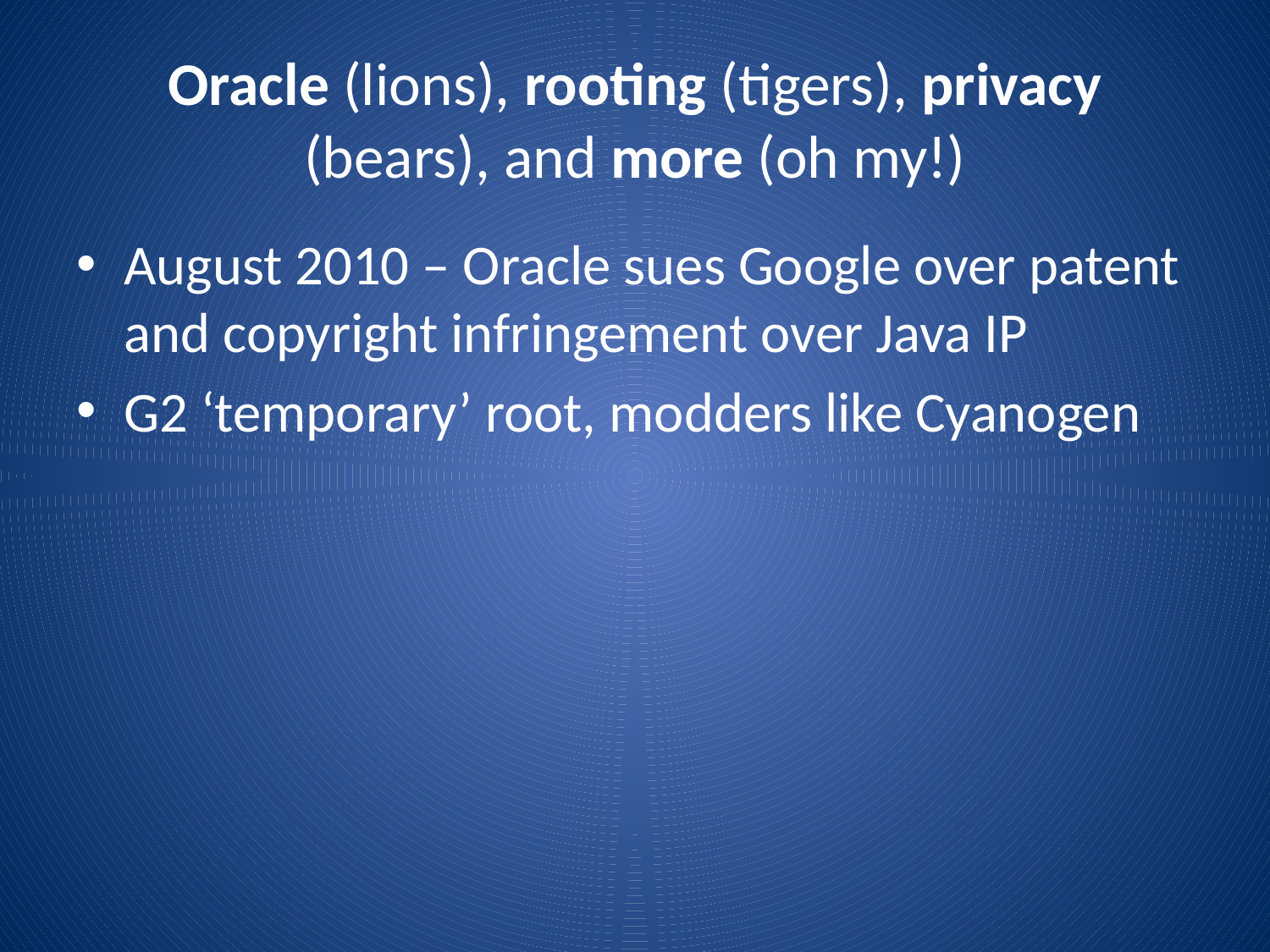

# Oracle (lions), rooting (tigers), privacy (bears), and more (oh my!)
August 2010 – Oracle sues Google over patent and copyright infringement over Java IP
G2 ‘temporary’ root, modders like Cyanogen